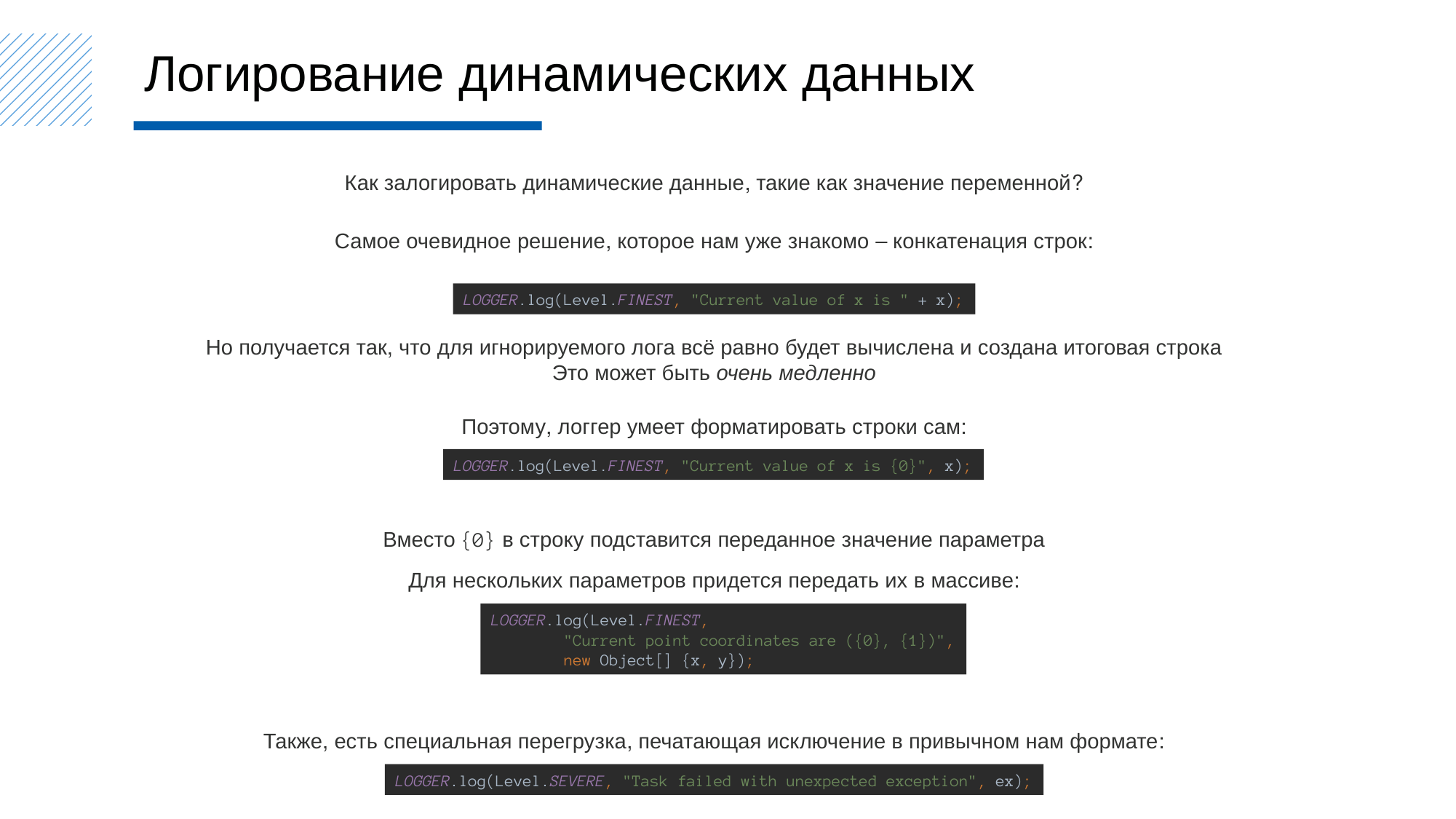

Логирование динамических данных
Как залогировать динамические данные, такие как значение переменной?
Самое очевидное решение, которое нам уже знакомо – конкатенация строк:
LOGGER.log(Level.FINEST, "Current value of x is " + x);
Но получается так, что для игнорируемого лога всё равно будет вычислена и создана итоговая строка
Это может быть очень медленно
Поэтому, логгер умеет форматировать строки сам:
LOGGER.log(Level.FINEST, "Current value of x is {0}", x);
Вместо {0} в строку подставится переданное значение параметра
Для нескольких параметров придется передать их в массиве:
LOGGER.log(Level.FINEST,
        "Current point coordinates are ({0}, {1})",
        new Object[] {x, y});
Также, есть специальная перегрузка, печатающая исключение в привычном нам формате:
LOGGER.log(Level.SEVERE, "Task failed with unexpected exception", ex);